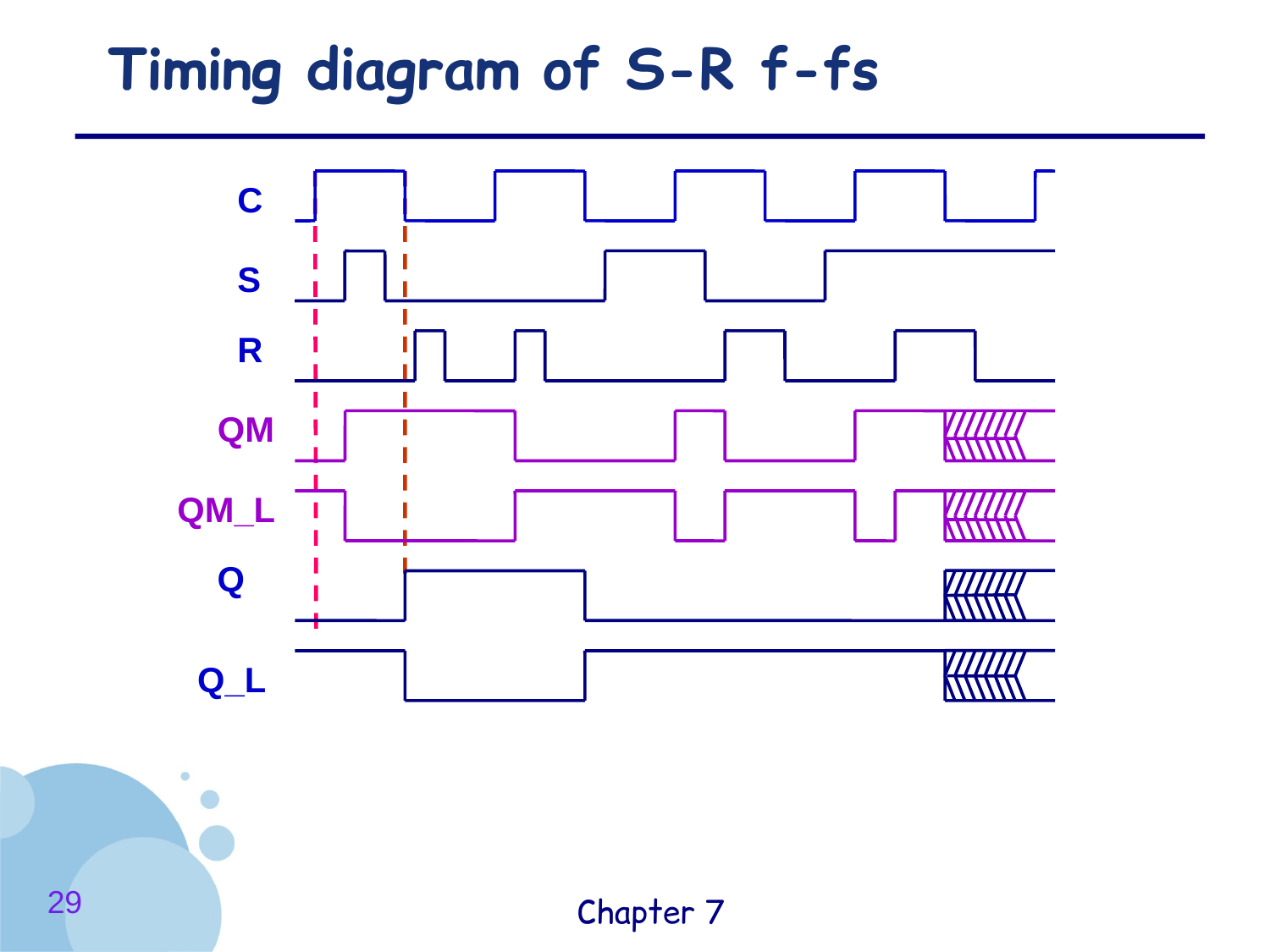

# Timing diagram of S-R f-fs

C

S

R

QM

QM_L

Q

Q_L